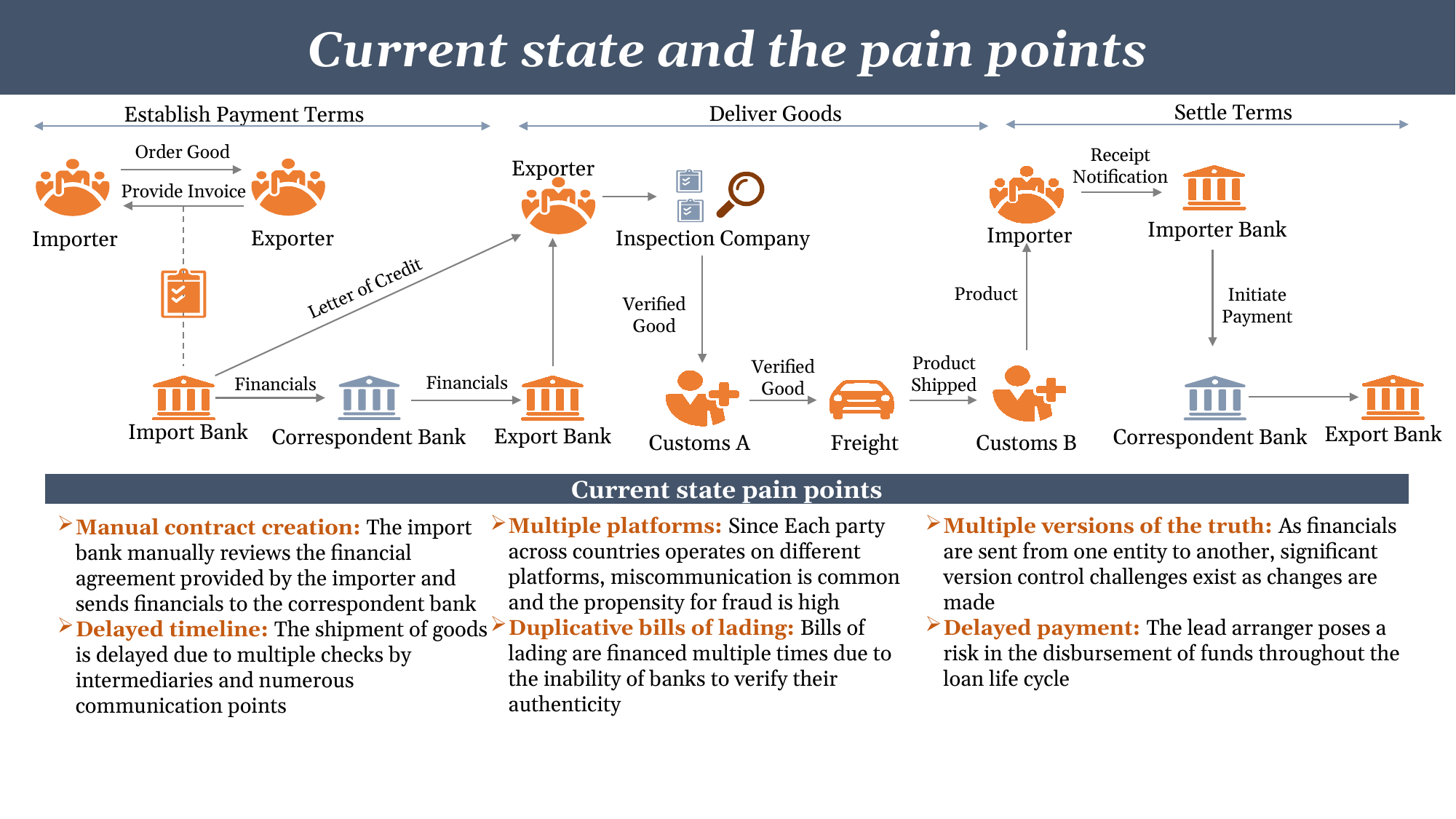

Current state and the pain points

-1 Trade Finance
Settle Terms
Deliver Goods
Establish Payment Terms
Order Good
Receipt Notification
Exporter

Provide Invoice

Importer Bank
Importer
Inspection Company
Exporter
Importer

Letter of Credit
Product
Initiate Payment
Verified
Good
Product Shipped
Verified
Good

Financials
Financials

Import Bank
Export Bank
Export Bank
Correspondent Bank
Correspondent Bank
Customs A
Freight
Customs B
Current state pain points
Multiple platforms: Since Each party across countries operates on different platforms, miscommunication is common and the propensity for fraud is high
Duplicative bills of lading: Bills of lading are financed multiple times due to the inability of banks to verify their authenticity
Multiple versions of the truth: As financials are sent from one entity to another, significant version control challenges exist as changes are made
Delayed payment: The lead arranger poses a risk in the disbursement of funds throughout the loan life cycle
Manual contract creation: The import bank manually reviews the financial agreement provided by the importer and sends financials to the correspondent bank
Delayed timeline: The shipment of goods is delayed due to multiple checks by intermediaries and numerous communication points